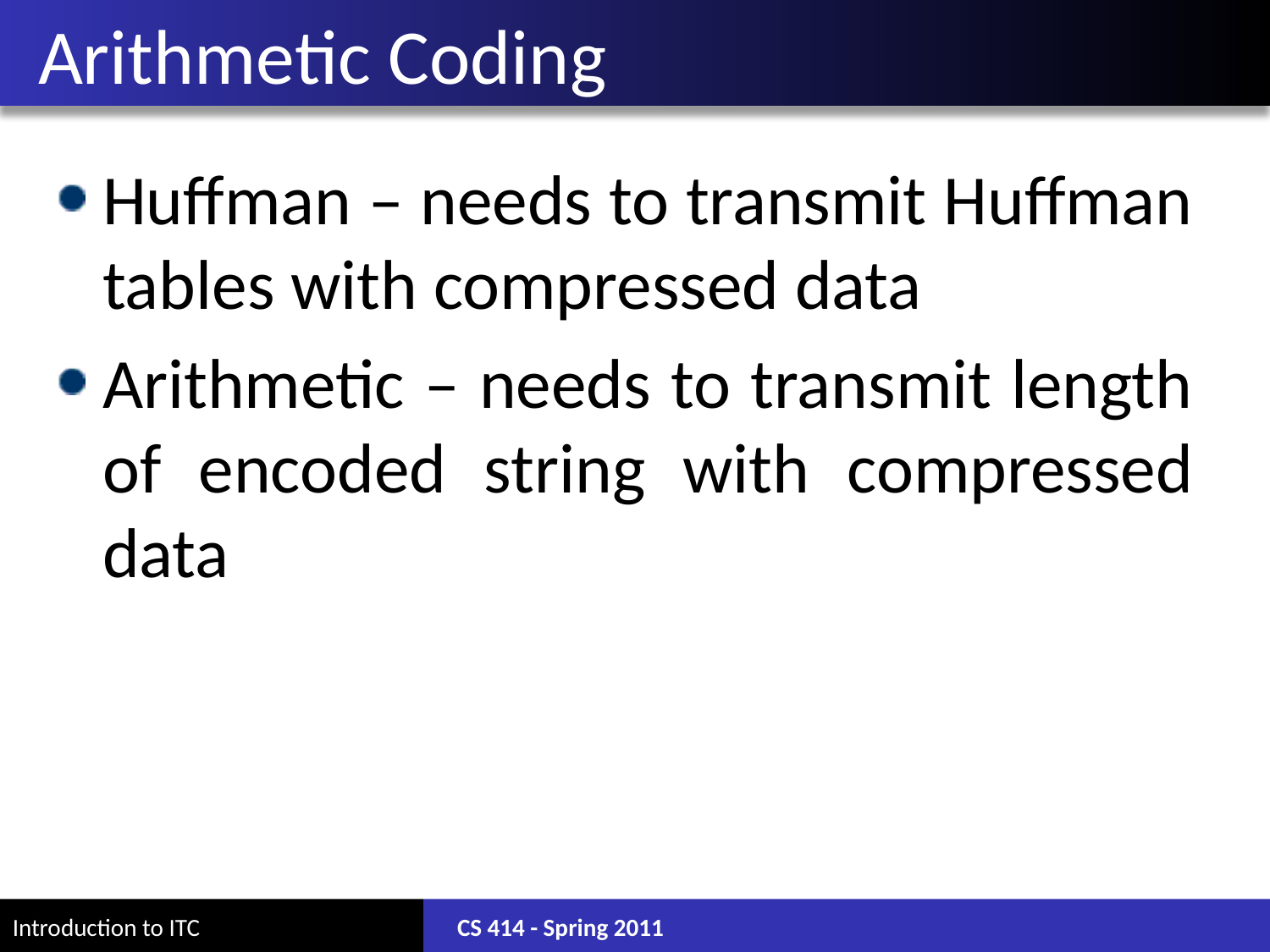

# Arithmetic Coding
Huffman – needs to transmit Huffman tables with compressed data
Arithmetic – needs to transmit length of encoded string with compressed data
CS 414 - Spring 2011